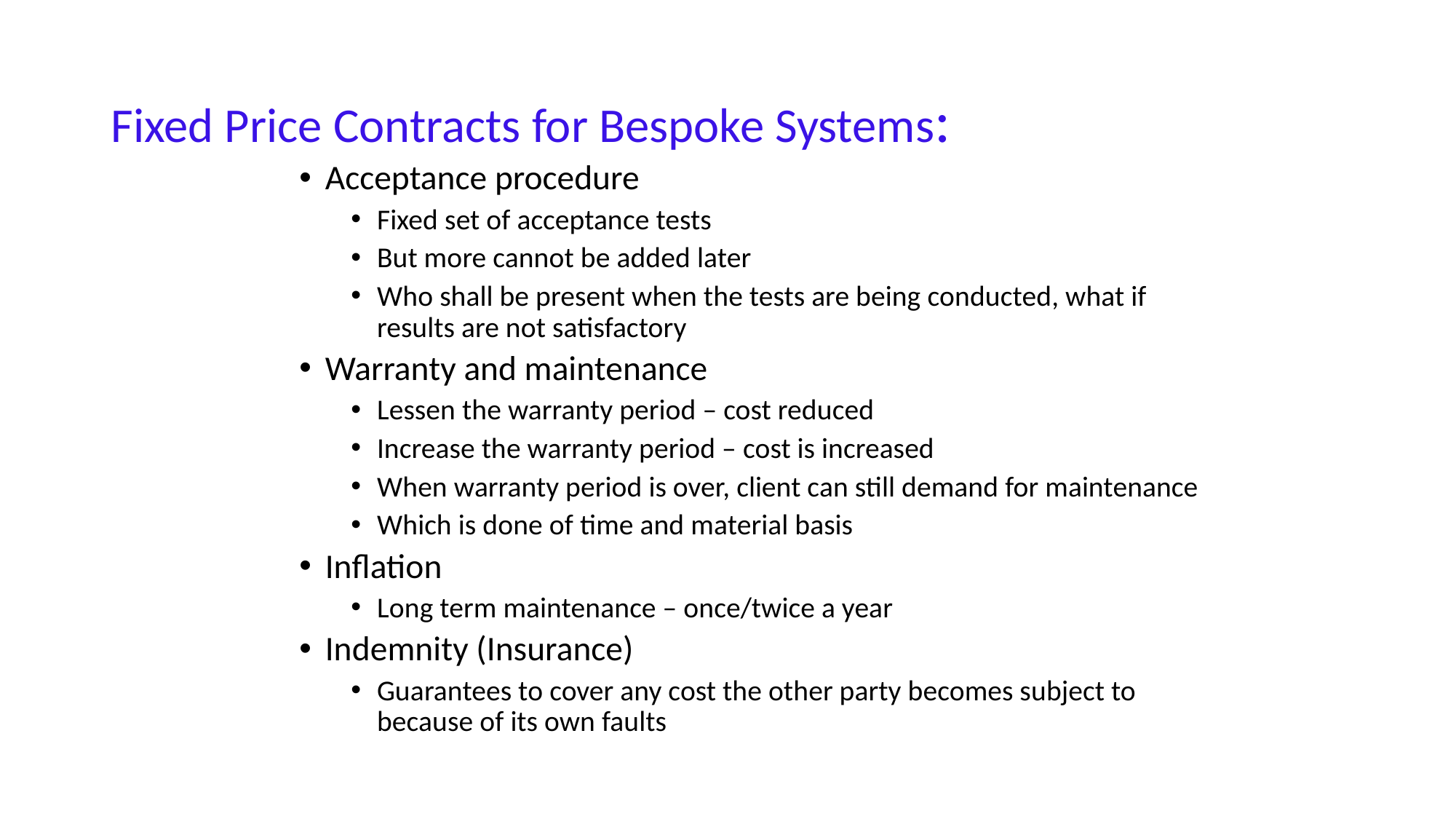

# Fixed Price Contracts for Bespoke Systems:
Acceptance procedure
Fixed set of acceptance tests
But more cannot be added later
Who shall be present when the tests are being conducted, what if results are not satisfactory
Warranty and maintenance
Lessen the warranty period – cost reduced
Increase the warranty period – cost is increased
When warranty period is over, client can still demand for maintenance
Which is done of time and material basis
Inflation
Long term maintenance – once/twice a year
Indemnity (Insurance)
Guarantees to cover any cost the other party becomes subject to because of its own faults
9